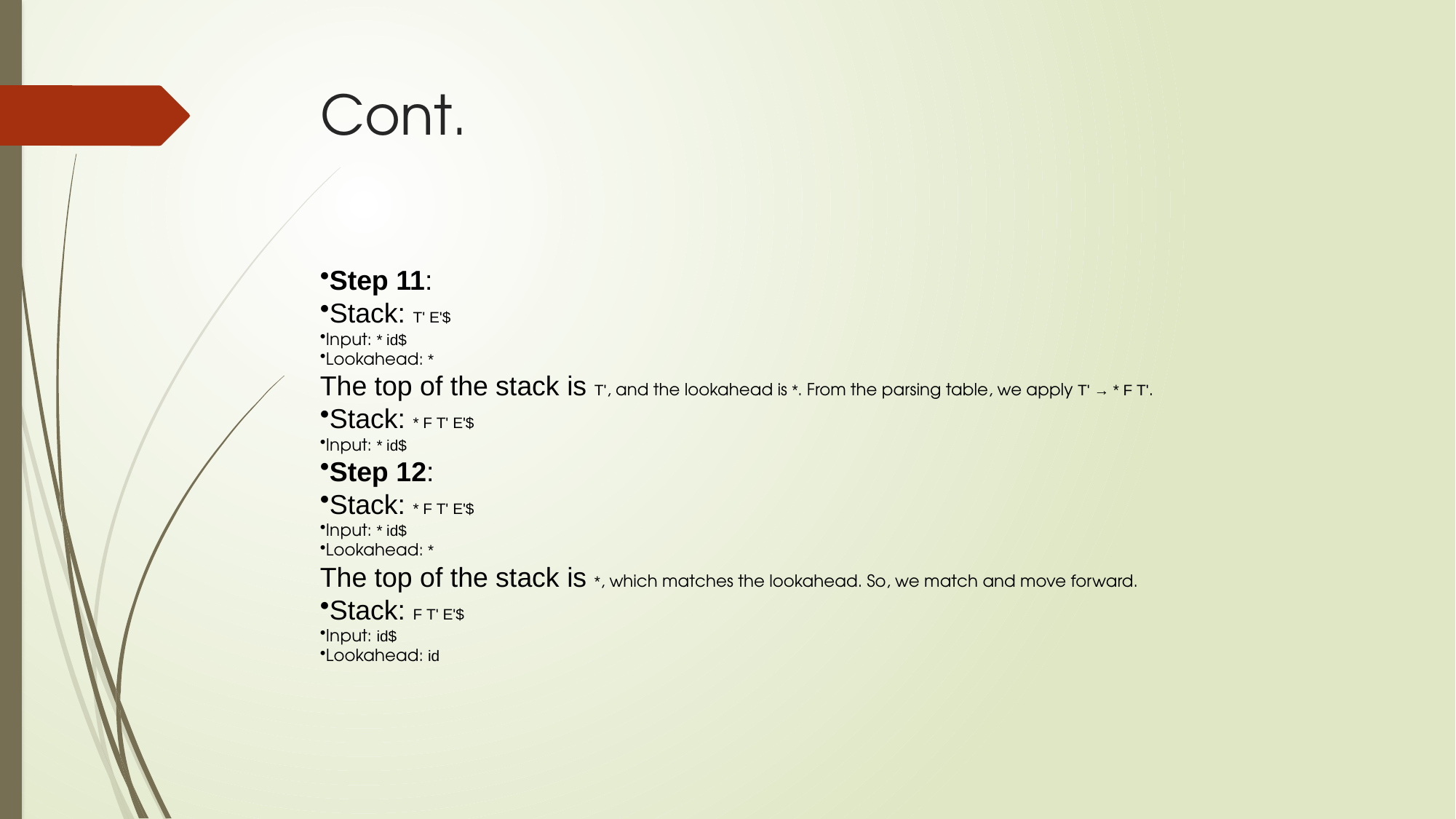

# Cont.
Step 11:
Stack: T' E'$
Input: * id$
Lookahead: *
The top of the stack is T', and the lookahead is *. From the parsing table, we apply T' → * F T'.
Stack: * F T' E'$
Input: * id$
Step 12:
Stack: * F T' E'$
Input: * id$
Lookahead: *
The top of the stack is *, which matches the lookahead. So, we match and move forward.
Stack: F T' E'$
Input: id$
Lookahead: id